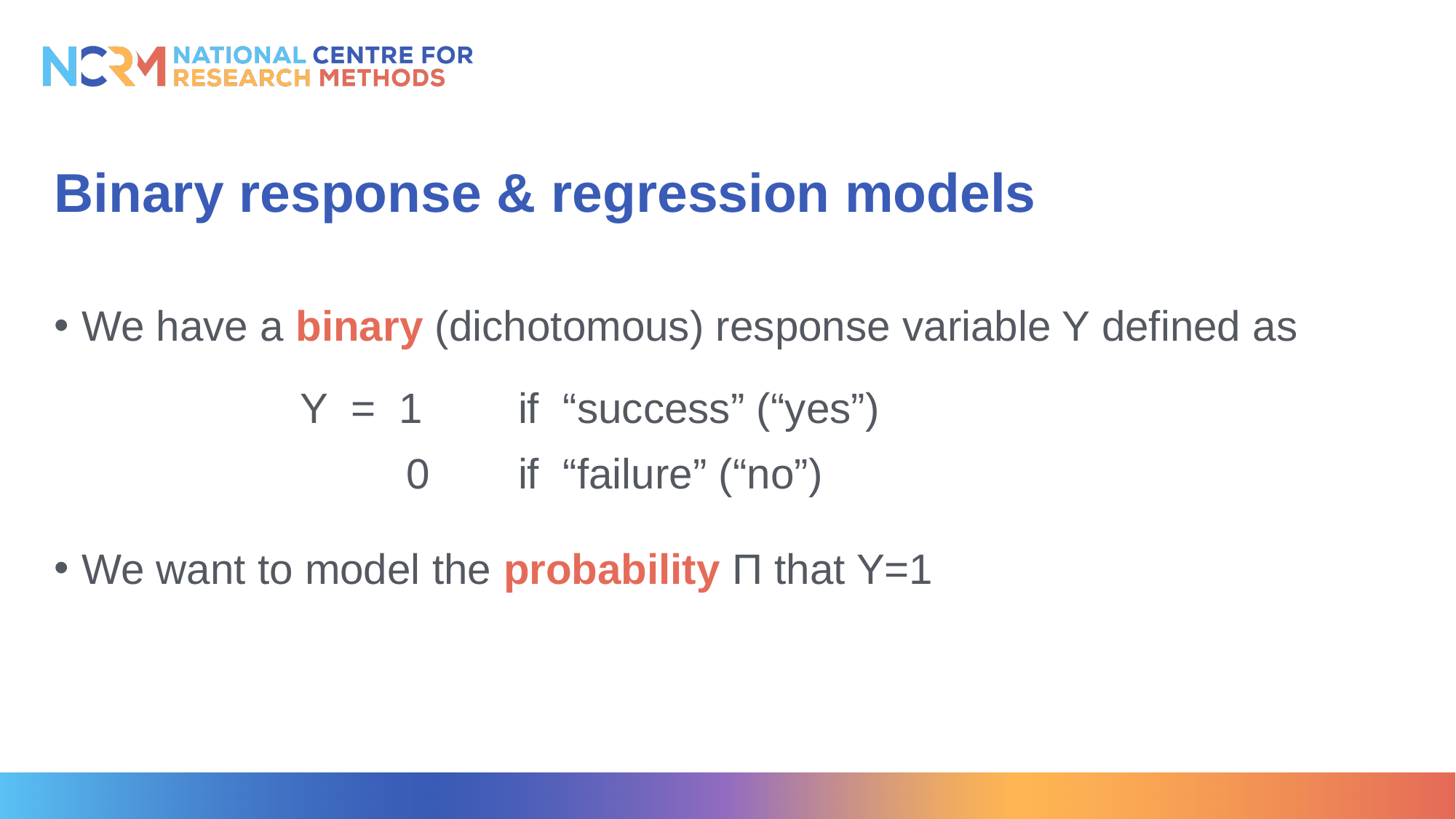

# Binary response & regression models
We have a binary (dichotomous) response variable Y defined as
			Y  =  1	if  “success” (“yes”)
			         0	if  “failure” (“no”)
We want to model the probability Π that Y=1